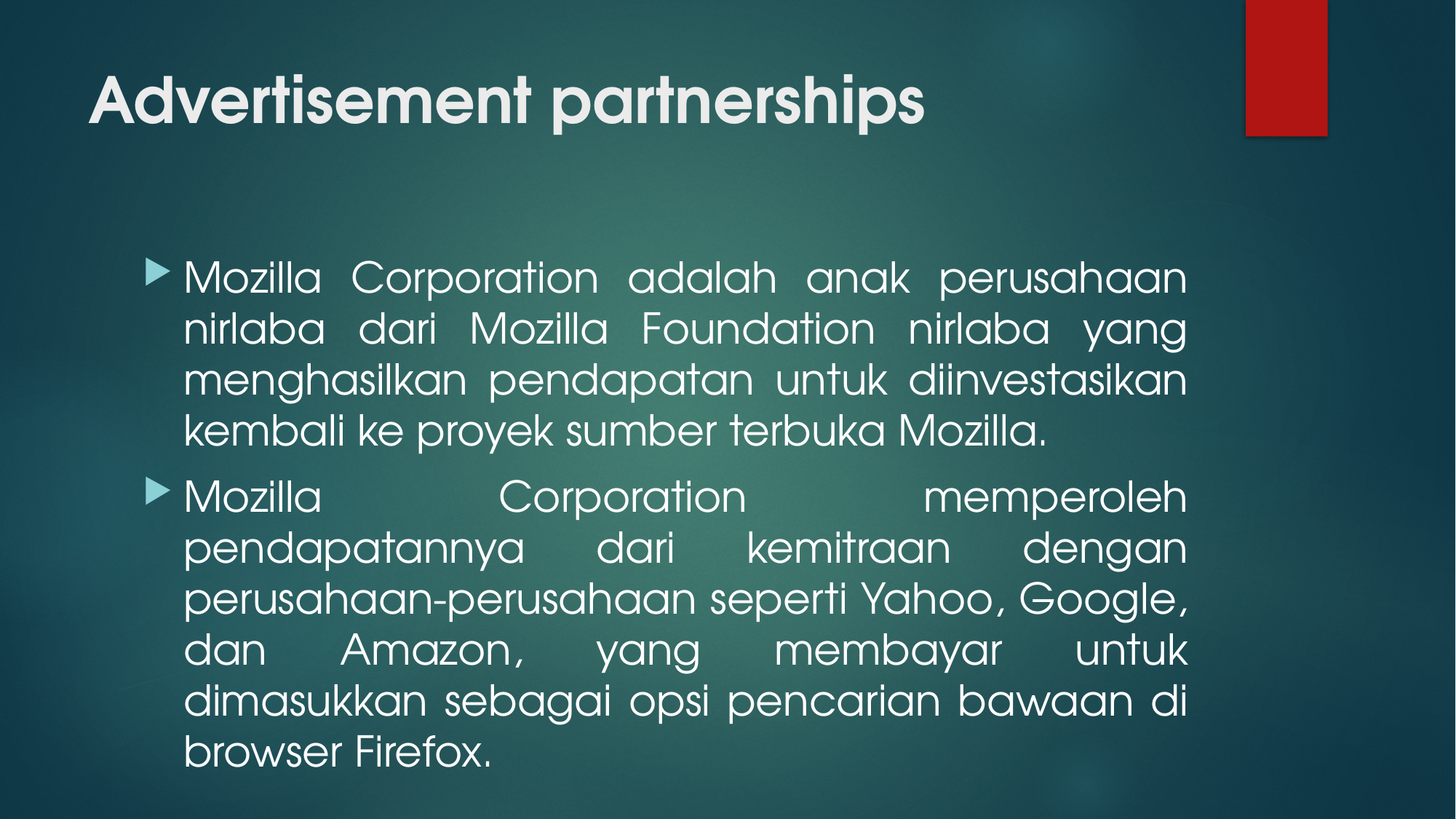

# Advertisement partnerships
Mozilla Corporation adalah anak perusahaan nirlaba dari Mozilla Foundation nirlaba yang menghasilkan pendapatan untuk diinvestasikan kembali ke proyek sumber terbuka Mozilla.
Mozilla Corporation memperoleh pendapatannya dari kemitraan dengan perusahaan-perusahaan seperti Yahoo, Google, dan Amazon, yang membayar untuk dimasukkan sebagai opsi pencarian bawaan di browser Firefox.